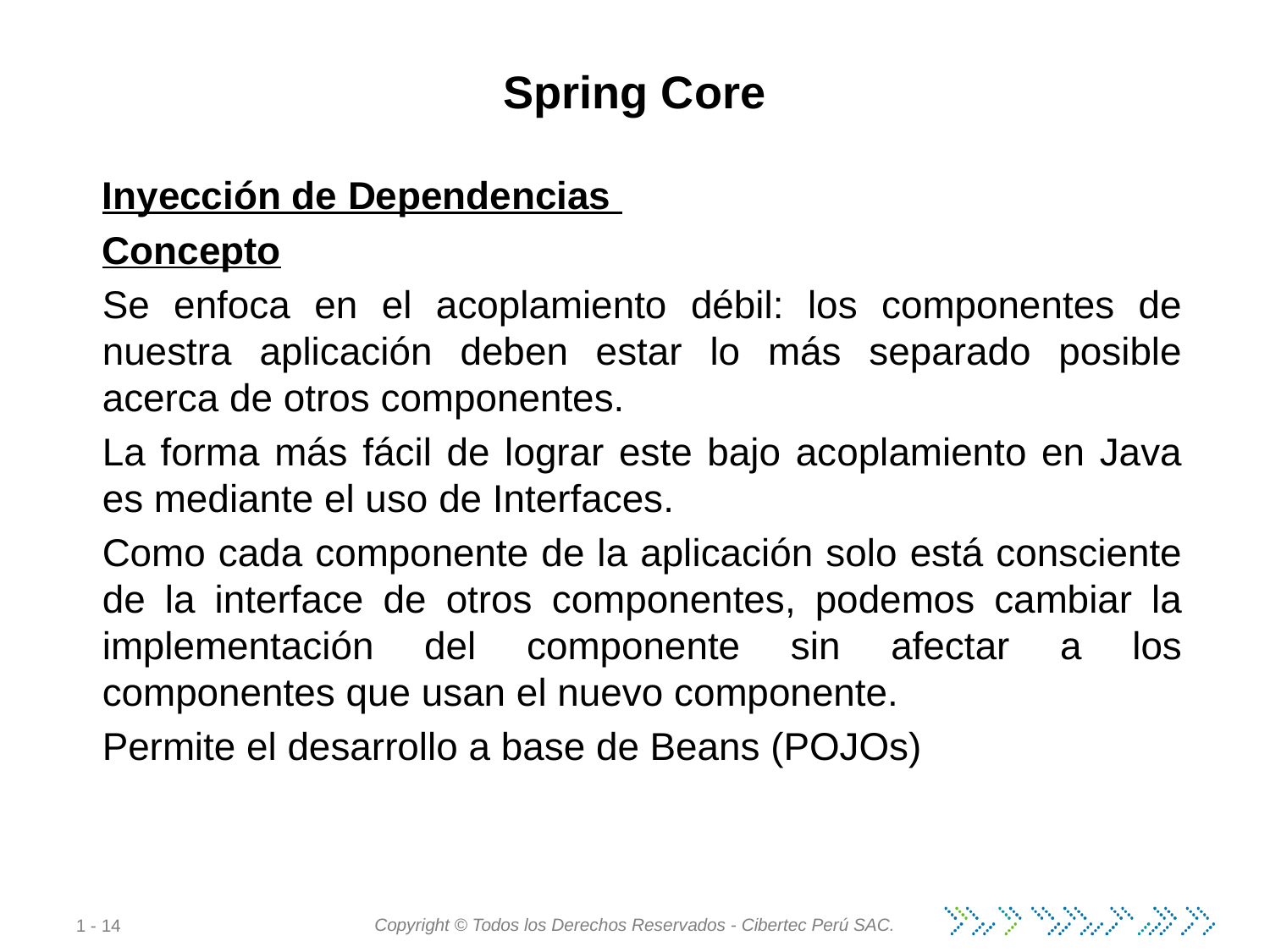

# Spring Core
Inyección de Dependencias
Concepto
Se enfoca en el acoplamiento débil: los componentes de nuestra aplicación deben estar lo más separado posible acerca de otros componentes.
La forma más fácil de lograr este bajo acoplamiento en Java es mediante el uso de Interfaces.
Como cada componente de la aplicación solo está consciente de la interface de otros componentes, podemos cambiar la implementación del componente sin afectar a los componentes que usan el nuevo componente.
Permite el desarrollo a base de Beans (POJOs)